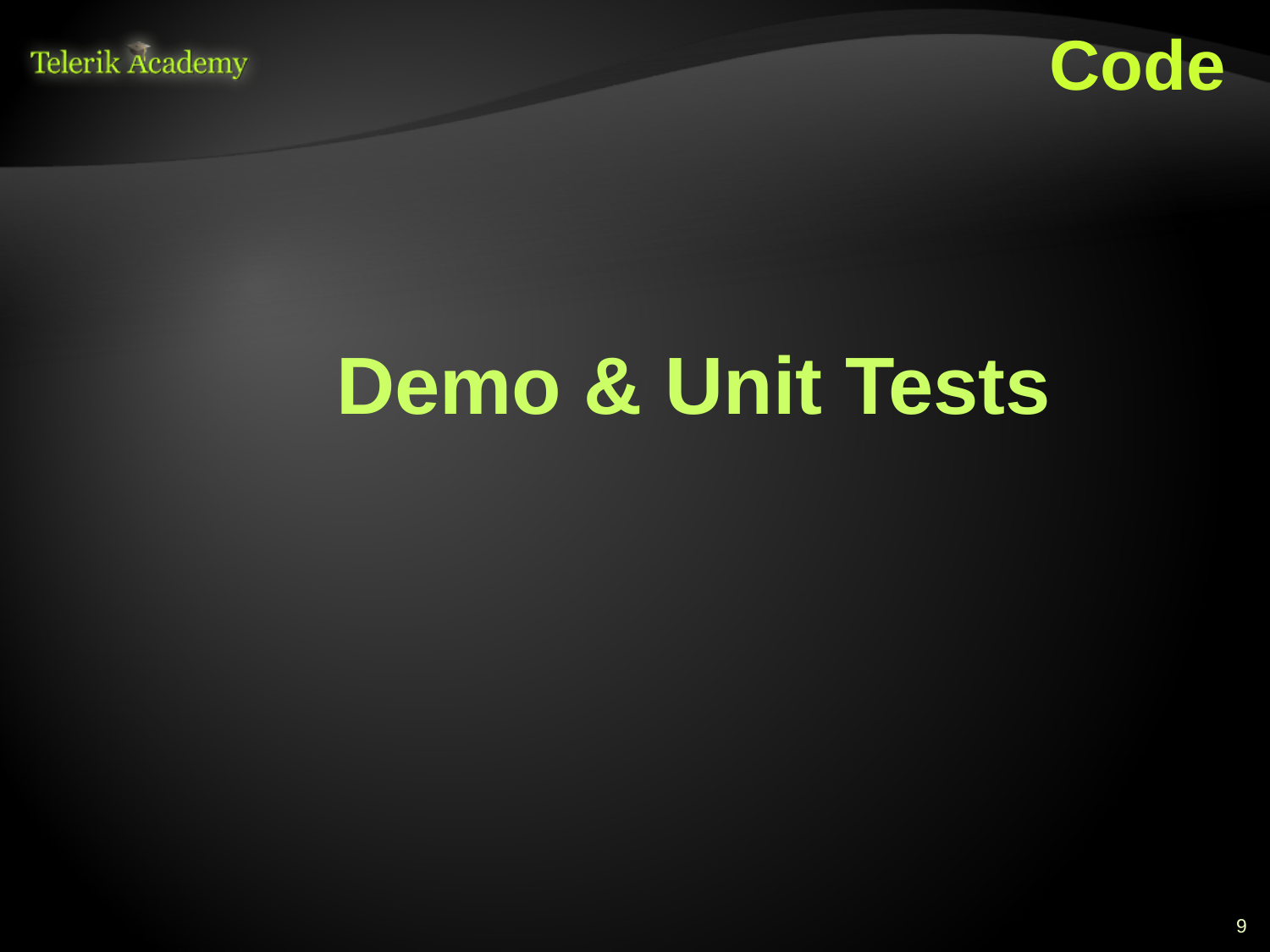

# Code

		Demo & Unit Tests

9